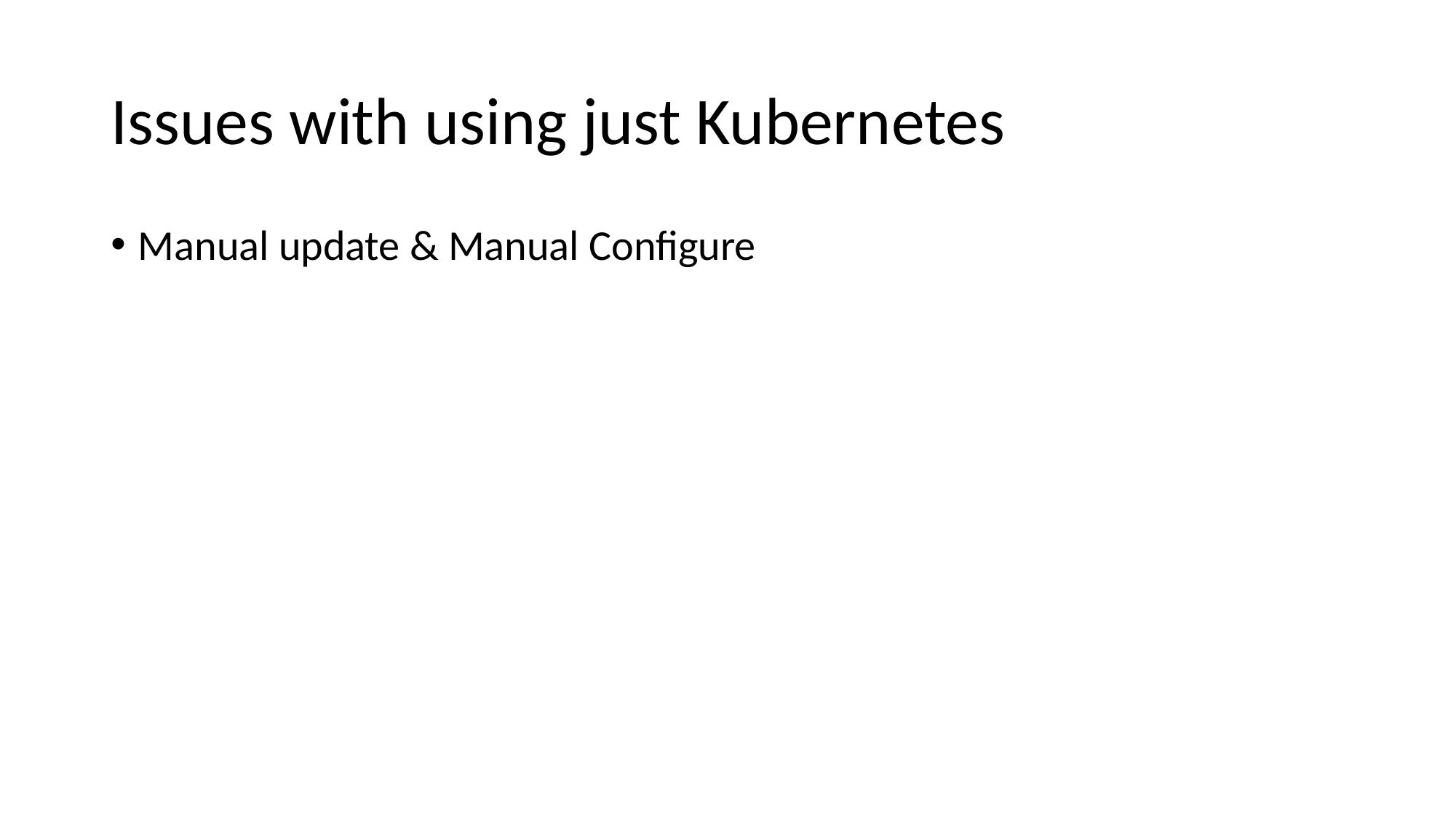

# Issues with using just Kubernetes
Manual update & Manual Configure